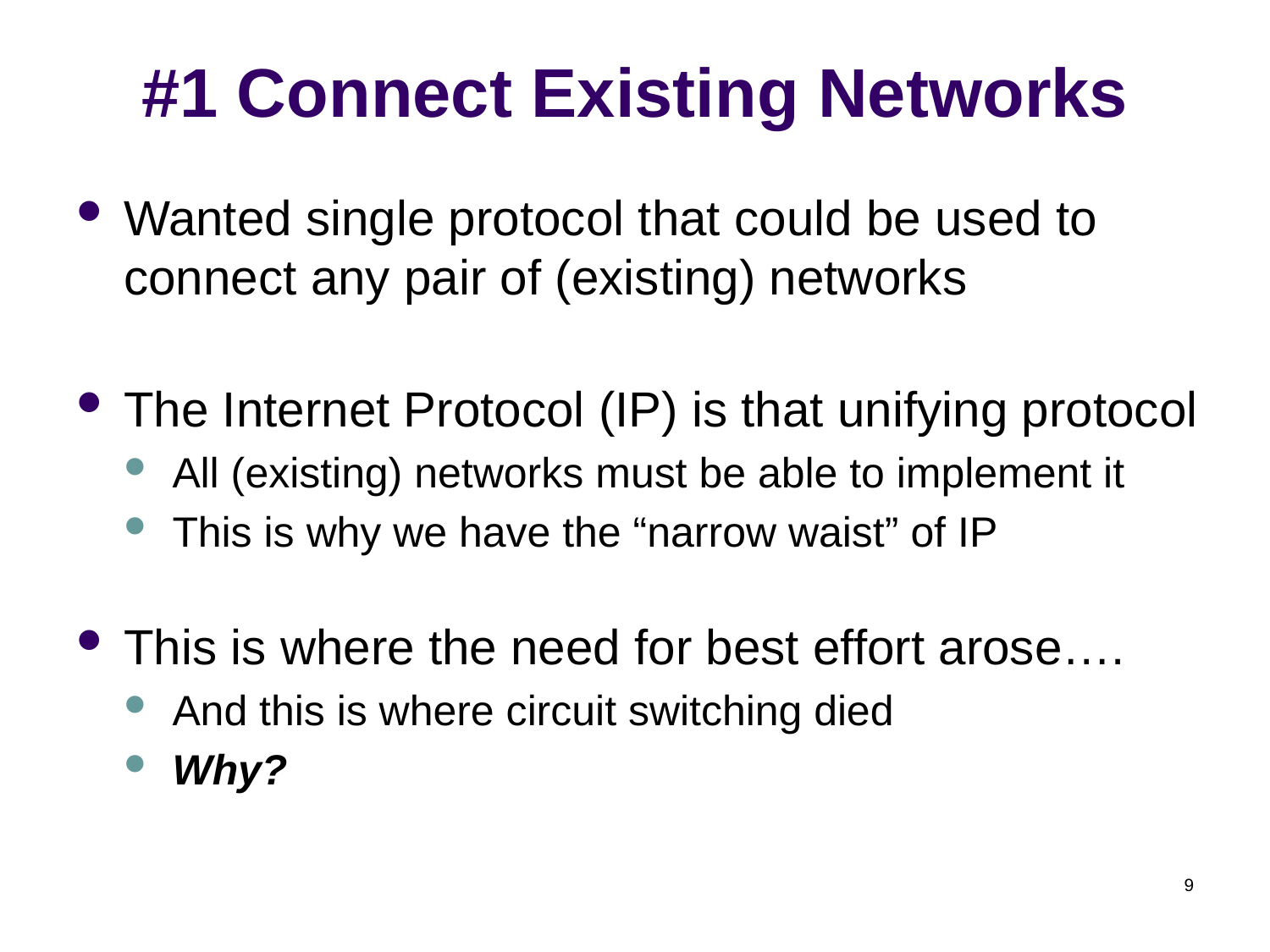

# #1 Connect Existing Networks
Wanted single protocol that could be used to connect any pair of (existing) networks

The Internet Protocol (IP) is that unifying protocol
All (existing) networks must be able to implement it
This is why we have the “narrow waist” of IP

This is where the need for best effort arose….
And this is where circuit switching died
Why?

9